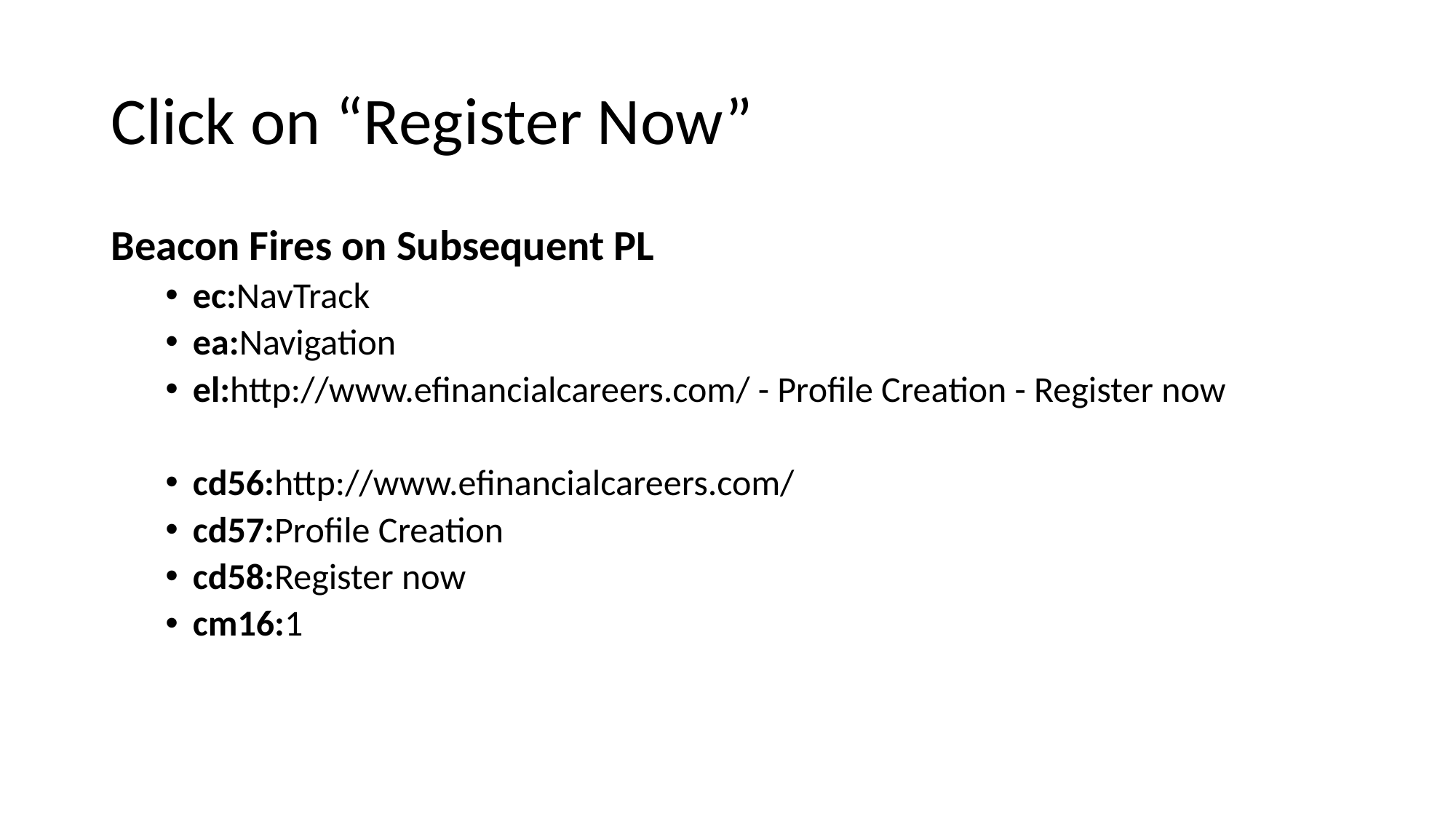

# Click on “Register Now”
Beacon Fires on Subsequent PL
ec:NavTrack
ea:Navigation
el:http://www.efinancialcareers.com/ - Profile Creation - Register now

cd56:http://www.efinancialcareers.com/
cd57:Profile Creation
cd58:Register now
cm16:1